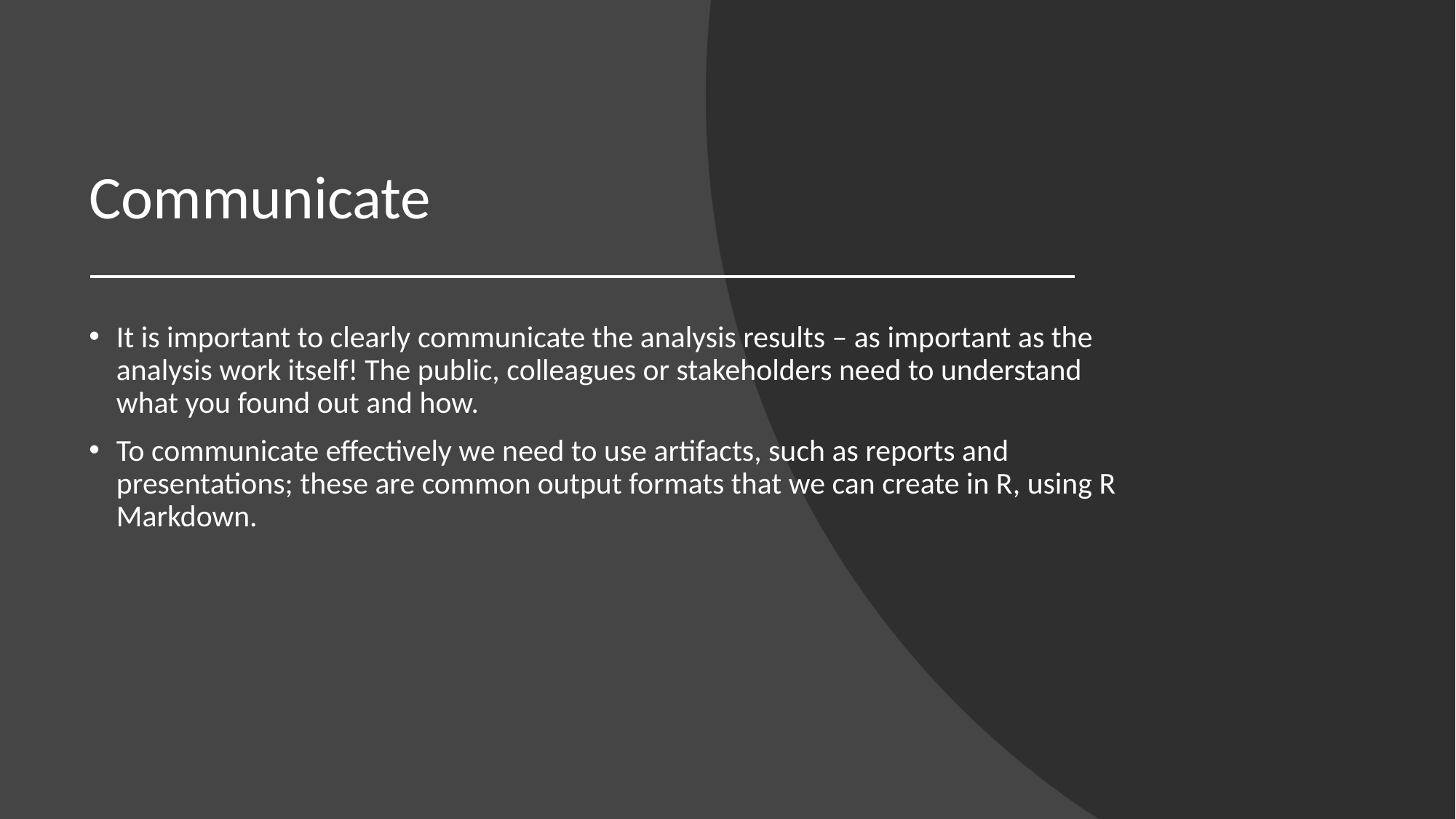

# Communicate
It is important to clearly communicate the analysis results – as important as the analysis work itself! The public, colleagues or stakeholders need to understand what you found out and how.
To communicate effectively we need to use artifacts, such as reports and presentations; these are common output formats that we can create in R, using R Markdown.